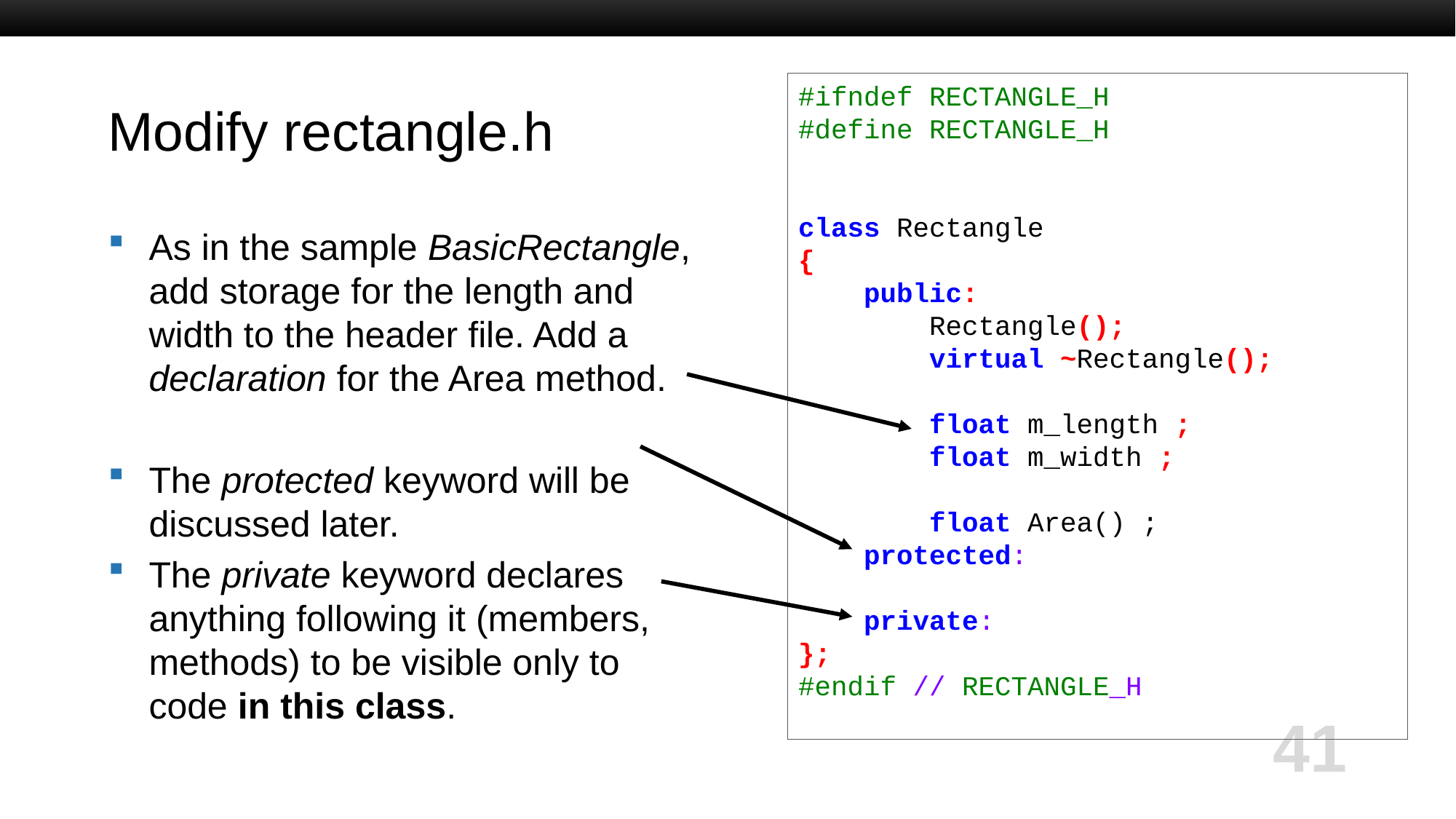

#ifndef RECTANGLE_H
#define RECTANGLE_H

class Rectangle
{
    public:
        Rectangle();
        virtual ~Rectangle();

        float m_length ;
        float m_width ;

        float Area() ;
    protected:

    private:
};
#endif // RECTANGLE_H

# Modify rectangle.h
As in the sample BasicRectangle, add storage for the length and width to the header file. Add a declaration for the Area method.

The protected keyword will be discussed later.
The private keyword declares anything following it (members, methods) to be visible only to code in this class.

41